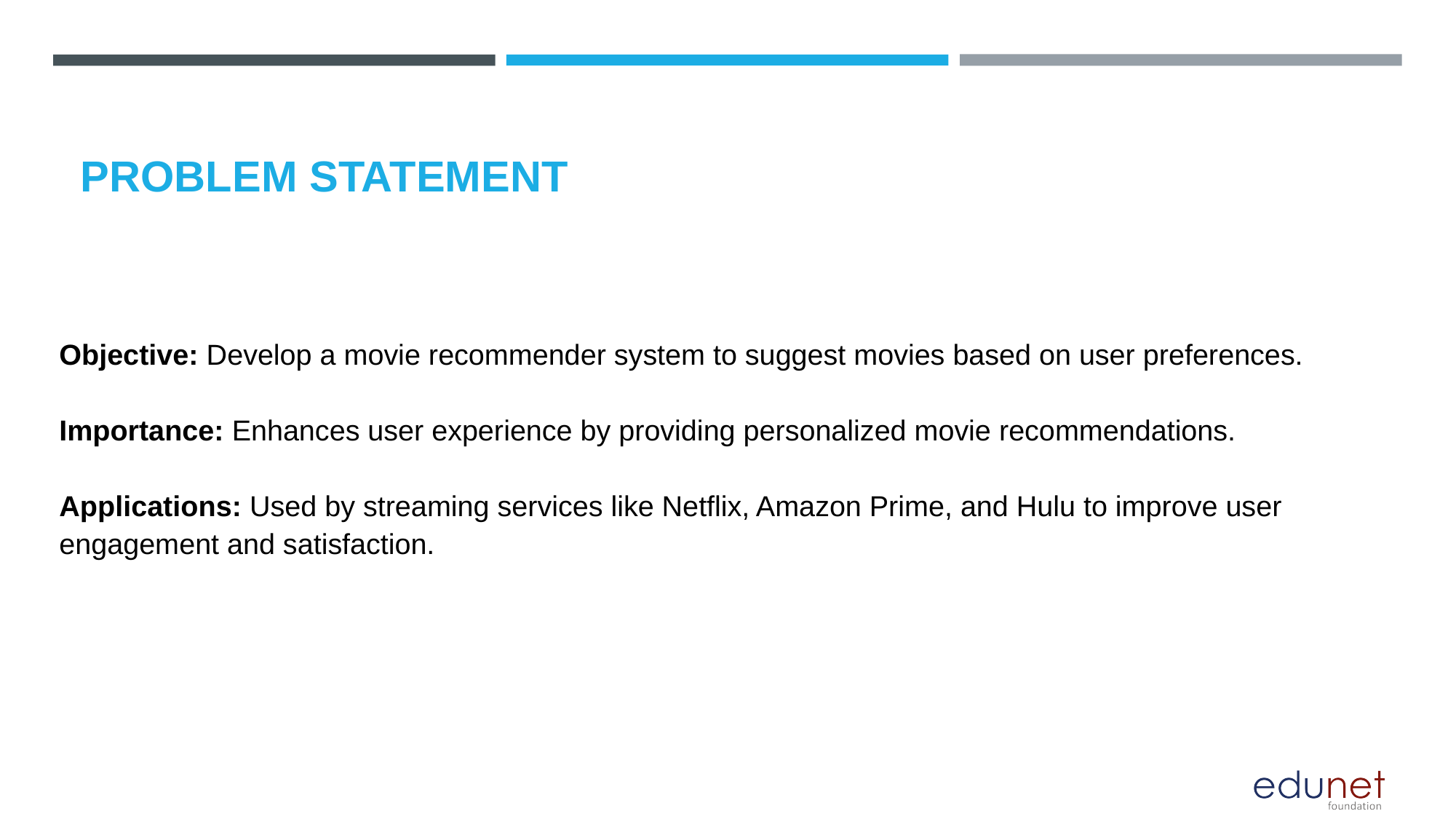

# PROBLEM STATEMENT
Objective: Develop a movie recommender system to suggest movies based on user preferences.

Importance: Enhances user experience by providing personalized movie recommendations.

Applications: Used by streaming services like Netflix, Amazon Prime, and Hulu to improve user engagement and satisfaction.